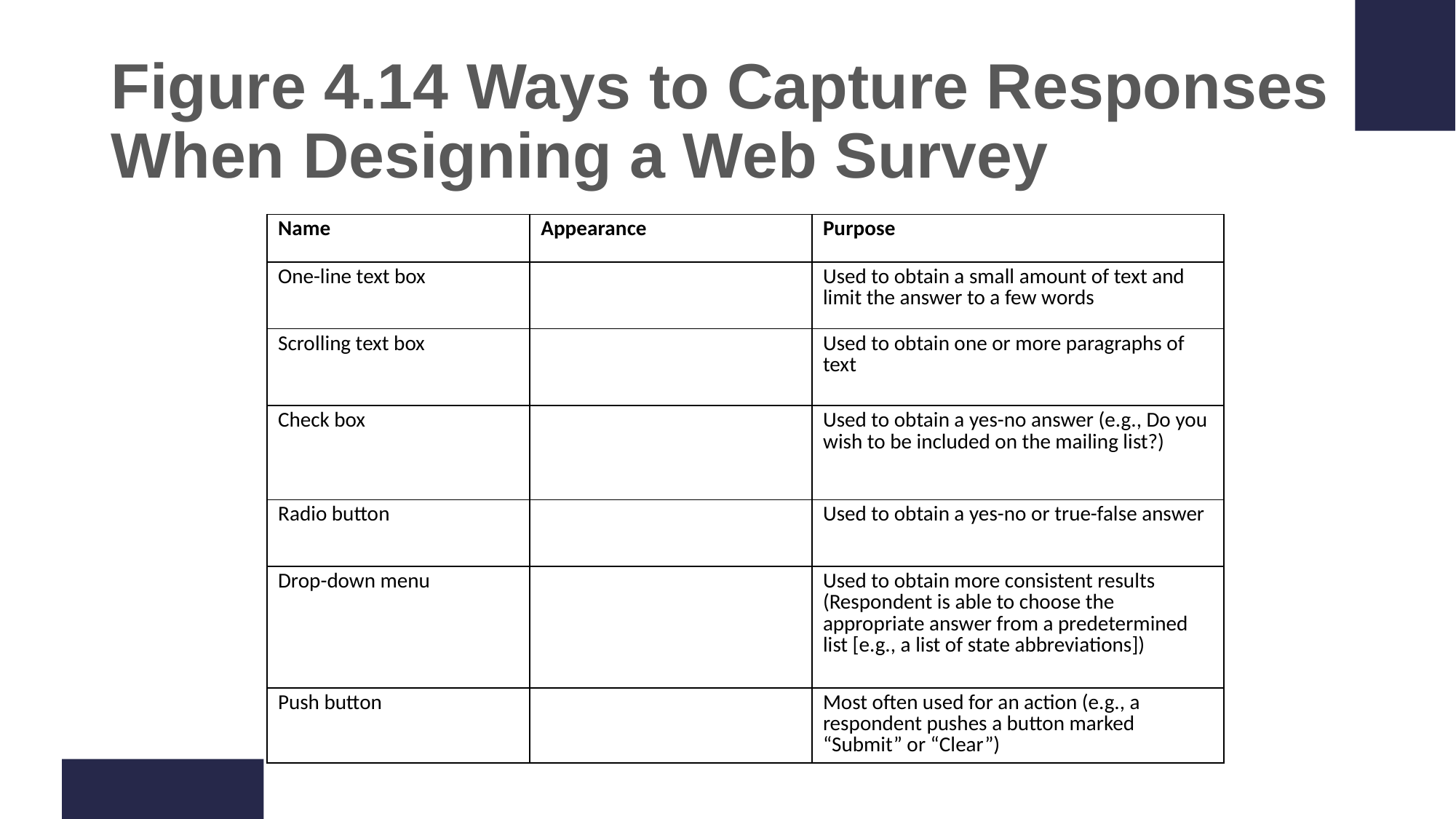

# Figure 4.14 Ways to Capture Responses When Designing a Web Survey
| Name | Appearance | Purpose |
| --- | --- | --- |
| One-line text box | A single line text box is shown, Used to obtain a small amount of text and limit the answer to a few words. | Used to obtain a small amount of text and limit the answer to a few words |
| Scrolling text box | Multi line text box with horizontal and vertical scroll bars shown, Used to obtain one or more paragraphs of text. | Used to obtain one or more paragraphs of text |
| Check box | Checkbox is shown, Used to obtain a yes-no answer left parenthesis example, Do you wish to be included on the mailing list? Right parenthesis. | Used to obtain a yes-no answer (e.g., Do you wish to be included on the mailing list?) |
| Radio button | Checked radio button, a round button with a solid dot in the center, is shown : Used to obtain a yes-no or true-false answer. | Used to obtain a yes-no or true-false answer |
| Drop-down menu | Image of a dropdown button is shown : Used to obtain more consistent results Left parenthesis Respondent is able to choose the appropriate answer from a predetermined list left bracket example., a list of state abbreviations right bracket right parenthesis. | Used to obtain more consistent results (Respondent is able to choose the appropriate answer from a predetermined list [e.g., a list of state abbreviations]) |
| Push button | Push button, Image of a button labeled as Button is shown, Most often used for an action left parenthesis e.g., a respondent pushes a button marked “Submit” or “Clear” right parenthesis. | Most often used for an action (e.g., a respondent pushes a button marked “Submit” or “Clear”) |